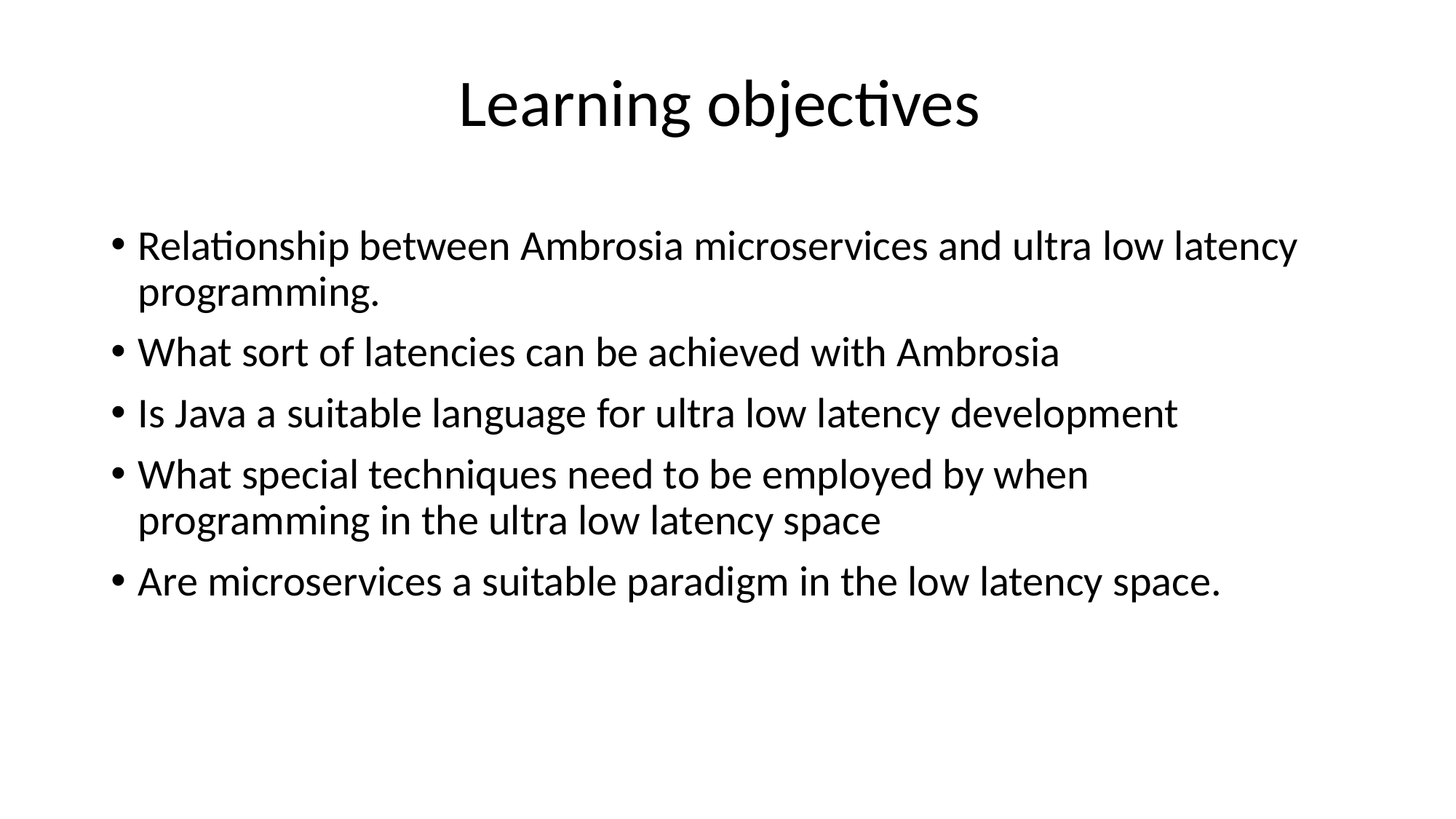

# Learning objectives
Relationship between Ambrosia microservices and ultra low latency programming.
What sort of latencies can be achieved with Ambrosia
Is Java a suitable language for ultra low latency development
What special techniques need to be employed by when programming in the ultra low latency space
Are microservices a suitable paradigm in the low latency space.